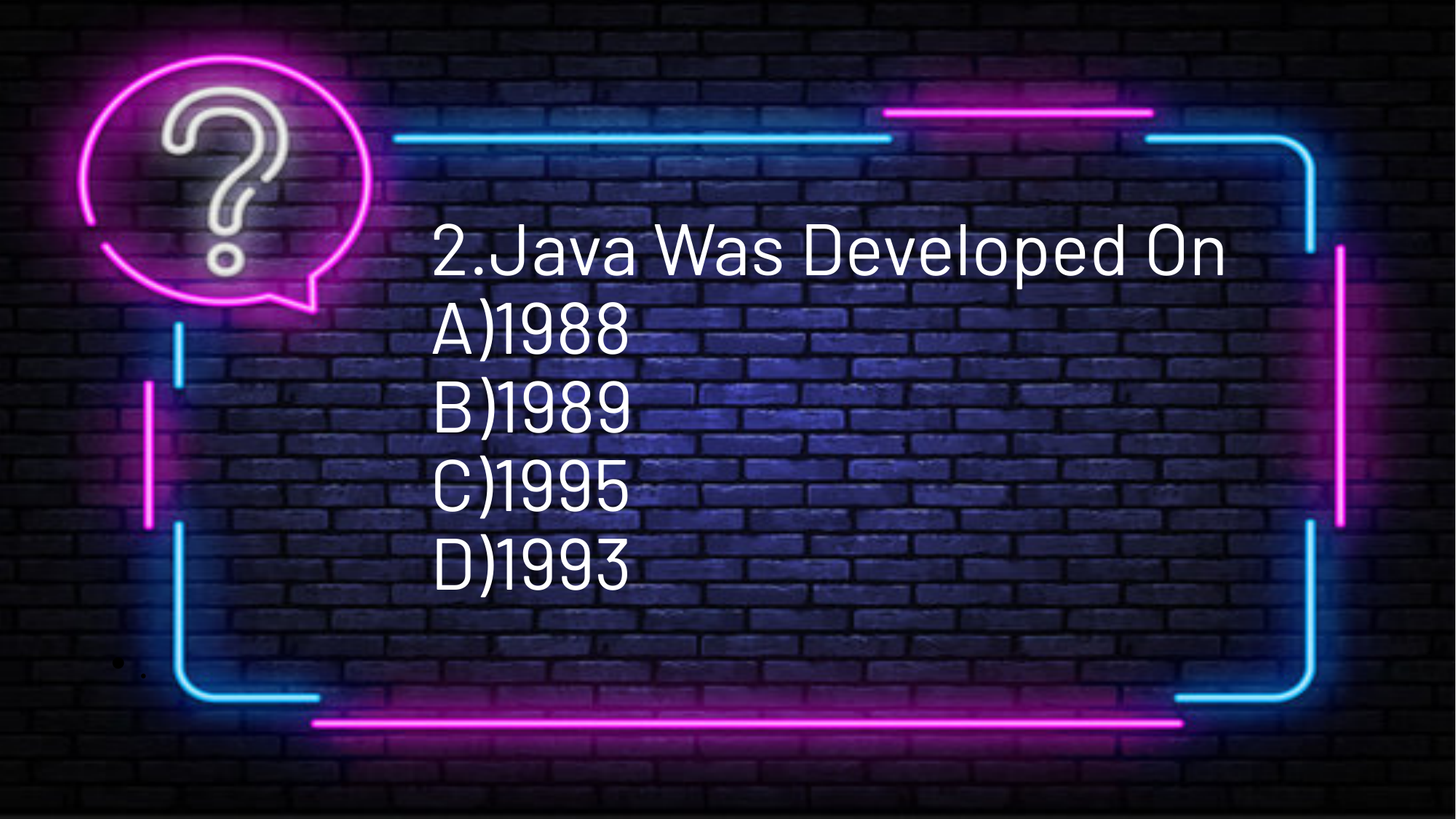

# 2.Java Was Developed On
A)1988
B)1989
C)1995
D)1993
.